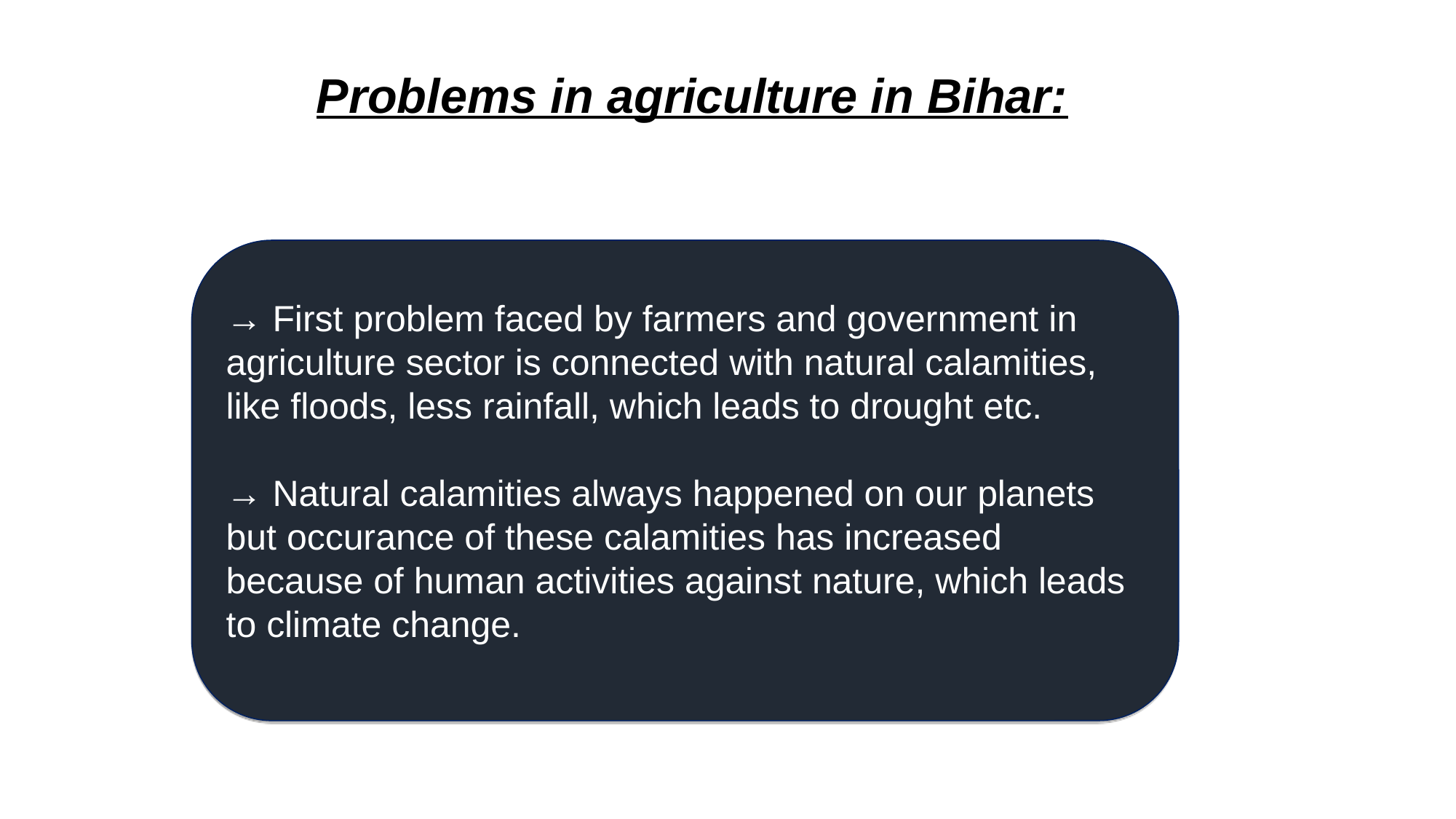

Problems in agriculture in Bihar:

→ First problem faced by farmers and government in agriculture sector is connected with natural calamities, like floods, less rainfall, which leads to drought etc.

→ Natural calamities always happened on our planets but occurance of these calamities has increased because of human activities against nature, which leads to climate change.